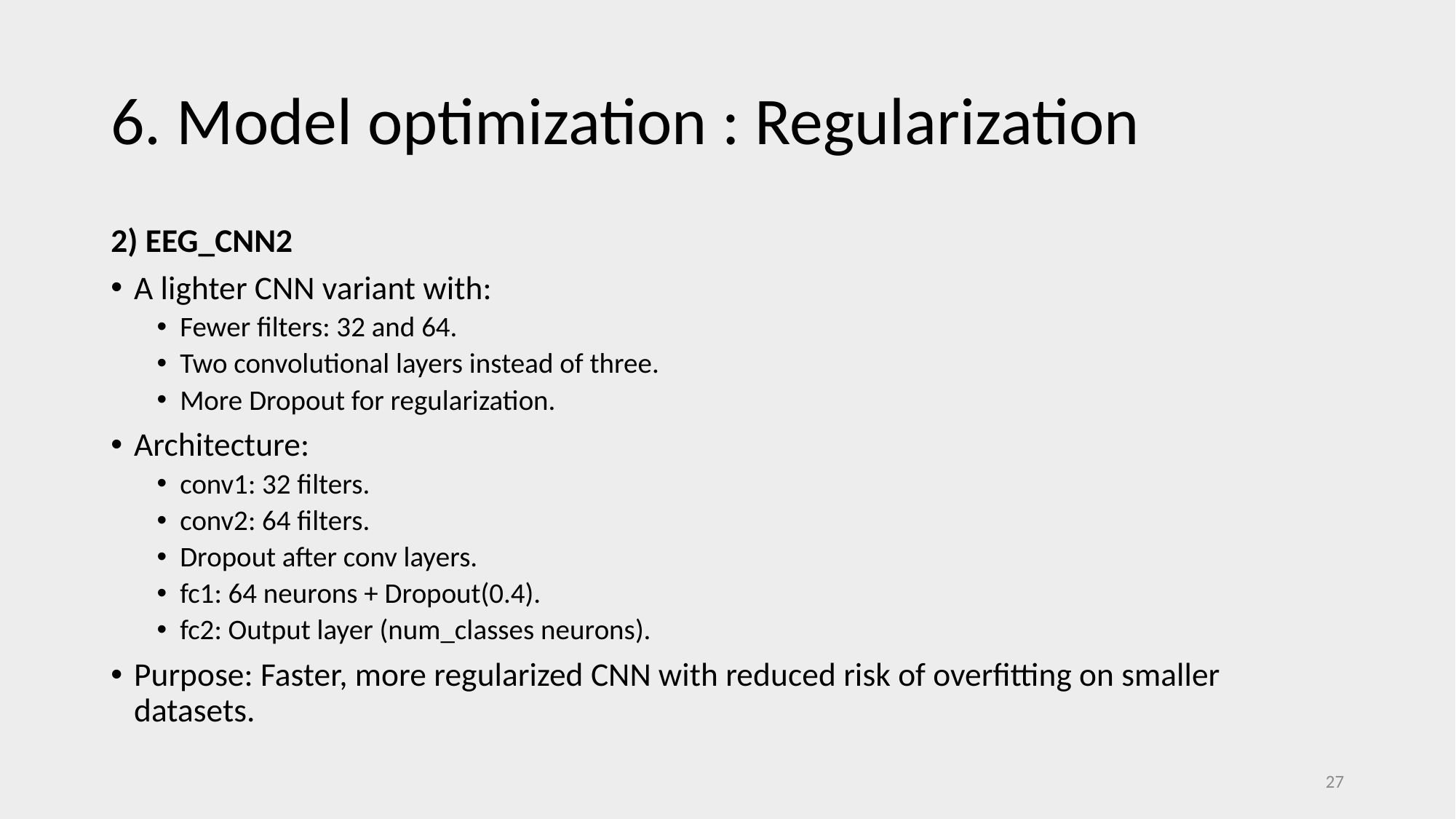

# 6. Model optimization : Regularization
2) EEG_CNN2
A lighter CNN variant with:
Fewer filters: 32 and 64.
Two convolutional layers instead of three.
More Dropout for regularization.
Architecture:
conv1: 32 filters.
conv2: 64 filters.
Dropout after conv layers.
fc1: 64 neurons + Dropout(0.4).
fc2: Output layer (num_classes neurons).
Purpose: Faster, more regularized CNN with reduced risk of overfitting on smaller datasets.
27